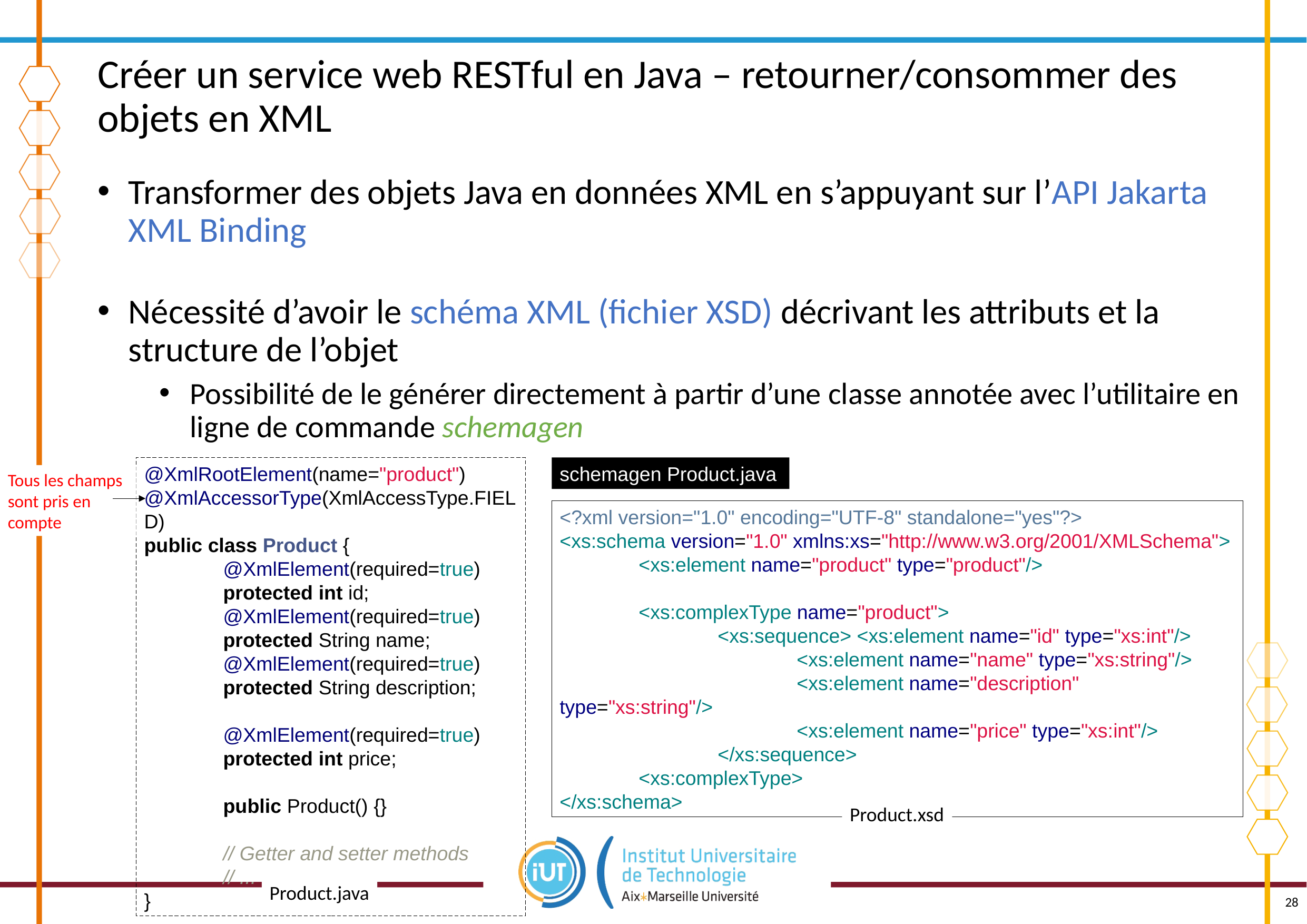

# Créer un service web RESTful en Java – retourner/consommer des objets en XML
Transformer des objets Java en données XML en s’appuyant sur l’API Jakarta XML Binding

Nécessité d’avoir le schéma XML (fichier XSD) décrivant les attributs et la structure de l’objet
Possibilité de le générer directement à partir d’une classe annotée avec l’utilitaire en ligne de commande schemagen

@XmlRootElement(name="product") @XmlAccessorType(XmlAccessType.FIELD)
public class Product {
	@XmlElement(required=true)
	protected int id;
	@XmlElement(required=true)
	protected String name;
	@XmlElement(required=true)
	protected String description;
	@XmlElement(required=true)
	protected int price;

	public Product() {}

	// Getter and setter methods
	// ...
}
schemagen Product.java
Tous les champs sont pris en compte
<?xml version="1.0" encoding="UTF-8" standalone="yes"?>
<xs:schema version="1.0" xmlns:xs="http://www.w3.org/2001/XMLSchema">
	<xs:element name="product" type="product"/>

	<xs:complexType name="product">
		<xs:sequence> <xs:element name="id" type="xs:int"/>
			<xs:element name="name" type="xs:string"/>
			<xs:element name="description" type="xs:string"/>
			<xs:element name="price" type="xs:int"/>
		</xs:sequence>
	<xs:complexType>
</xs:schema>
Product.xsd
Product.java
28